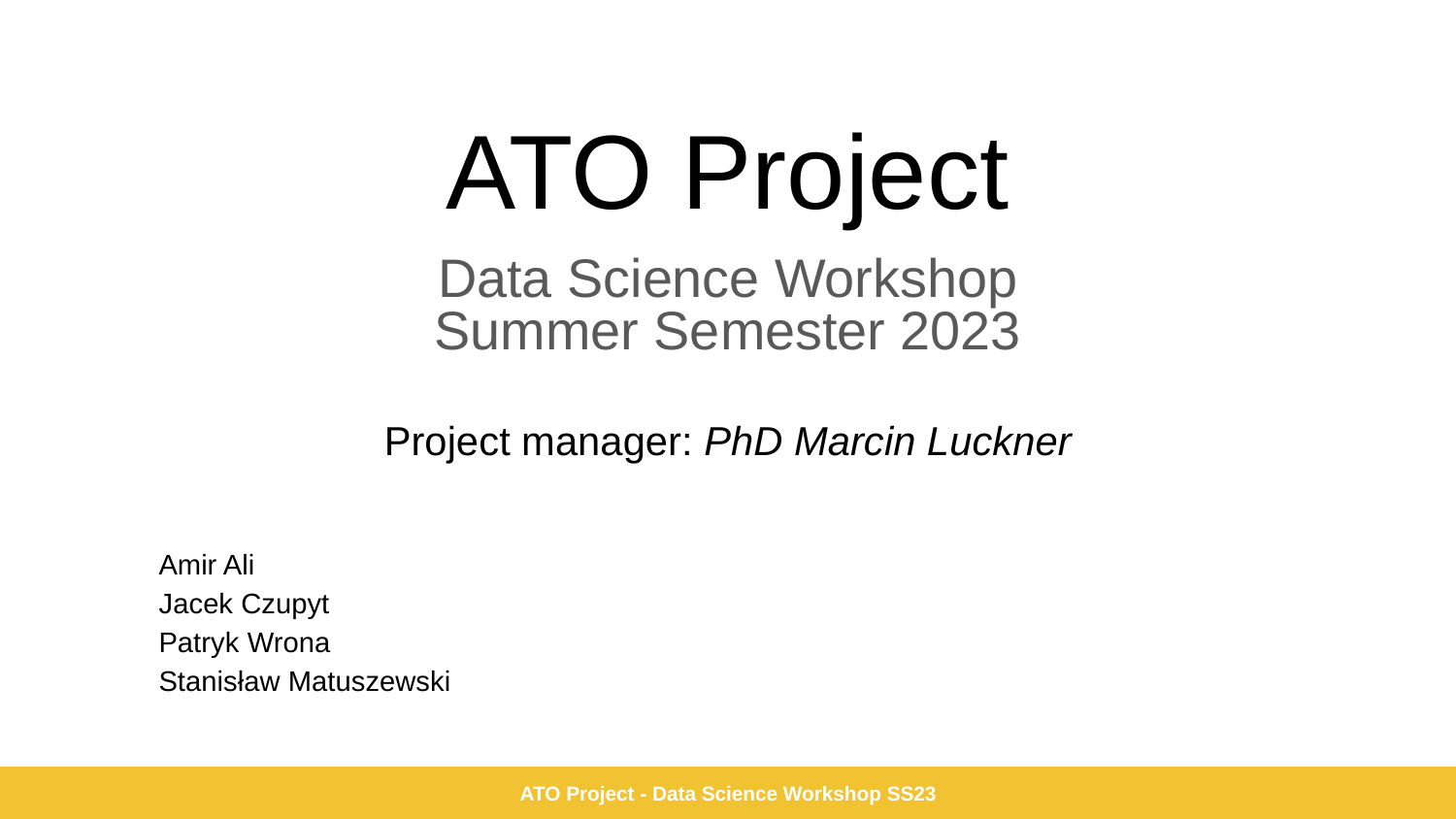

# ATO Project
Data Science Workshop
Summer Semester 2023
Project manager: PhD Marcin Luckner
Amir Ali​
Jacek Czupyt​
Patryk Wrona​
Stanisław Matuszewski​